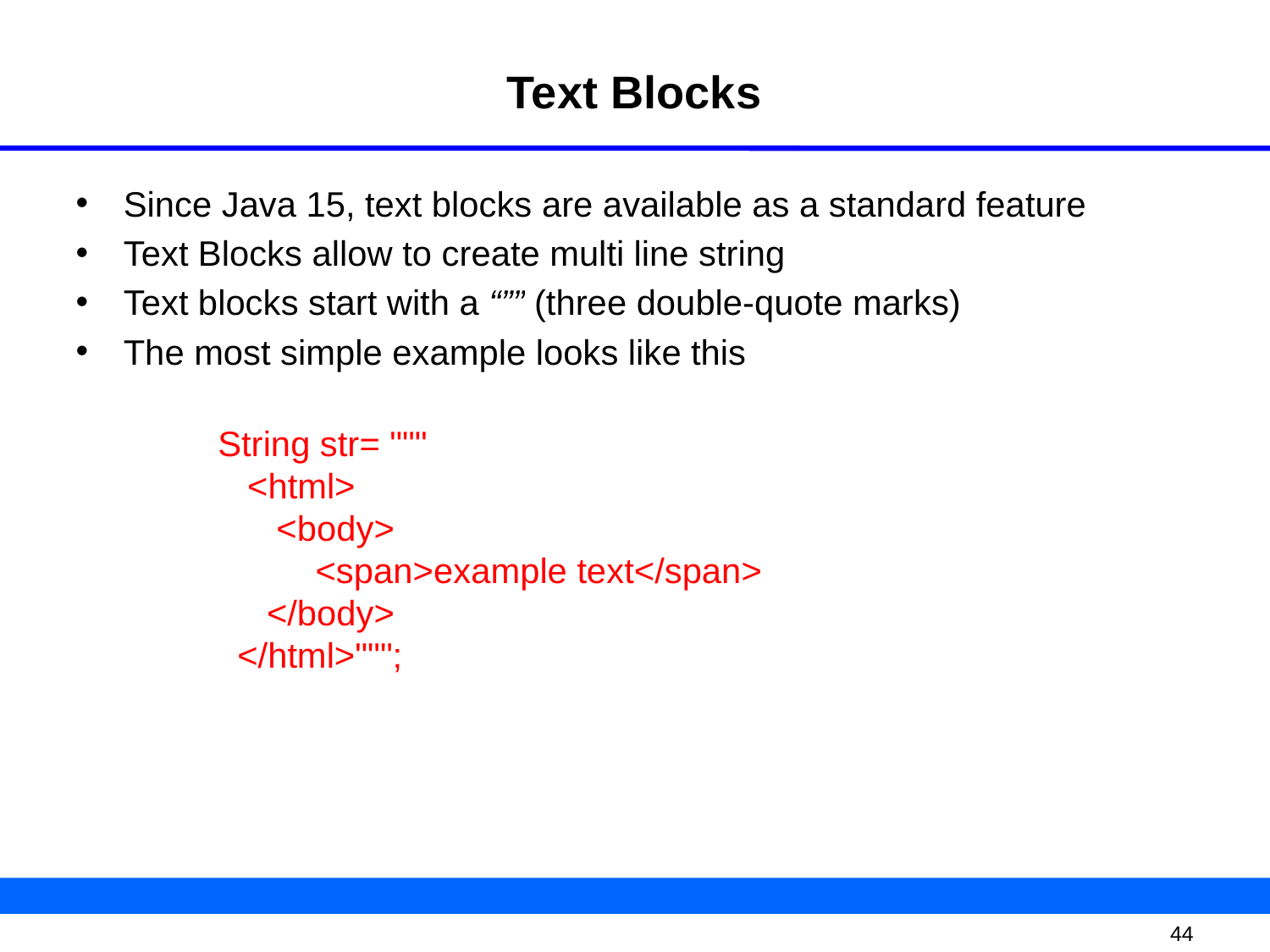

# Text Blocks
Since Java 15, text blocks are available as a standard feature
Text Blocks allow to create multi line string
Text blocks start with a “”” (three double-quote marks)
The most simple example looks like this

String str= """
   <html>
      <body>
          <span>example text</span>
     </body>
  </html>""";